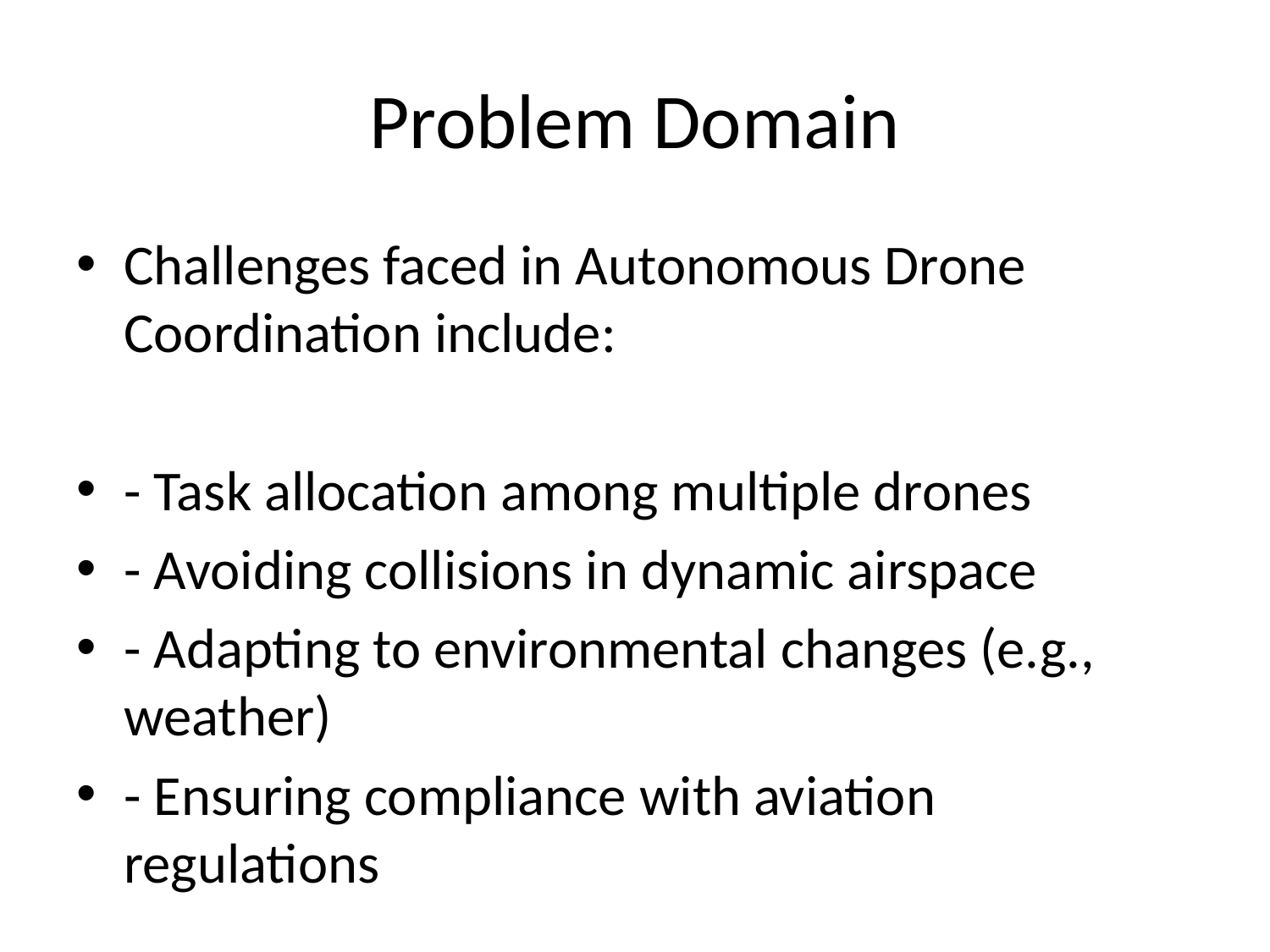

# Problem Domain
Challenges faced in Autonomous Drone Coordination include:

- Task allocation among multiple drones
- Avoiding collisions in dynamic airspace
- Adapting to environmental changes (e.g., weather)
- Ensuring compliance with aviation regulations